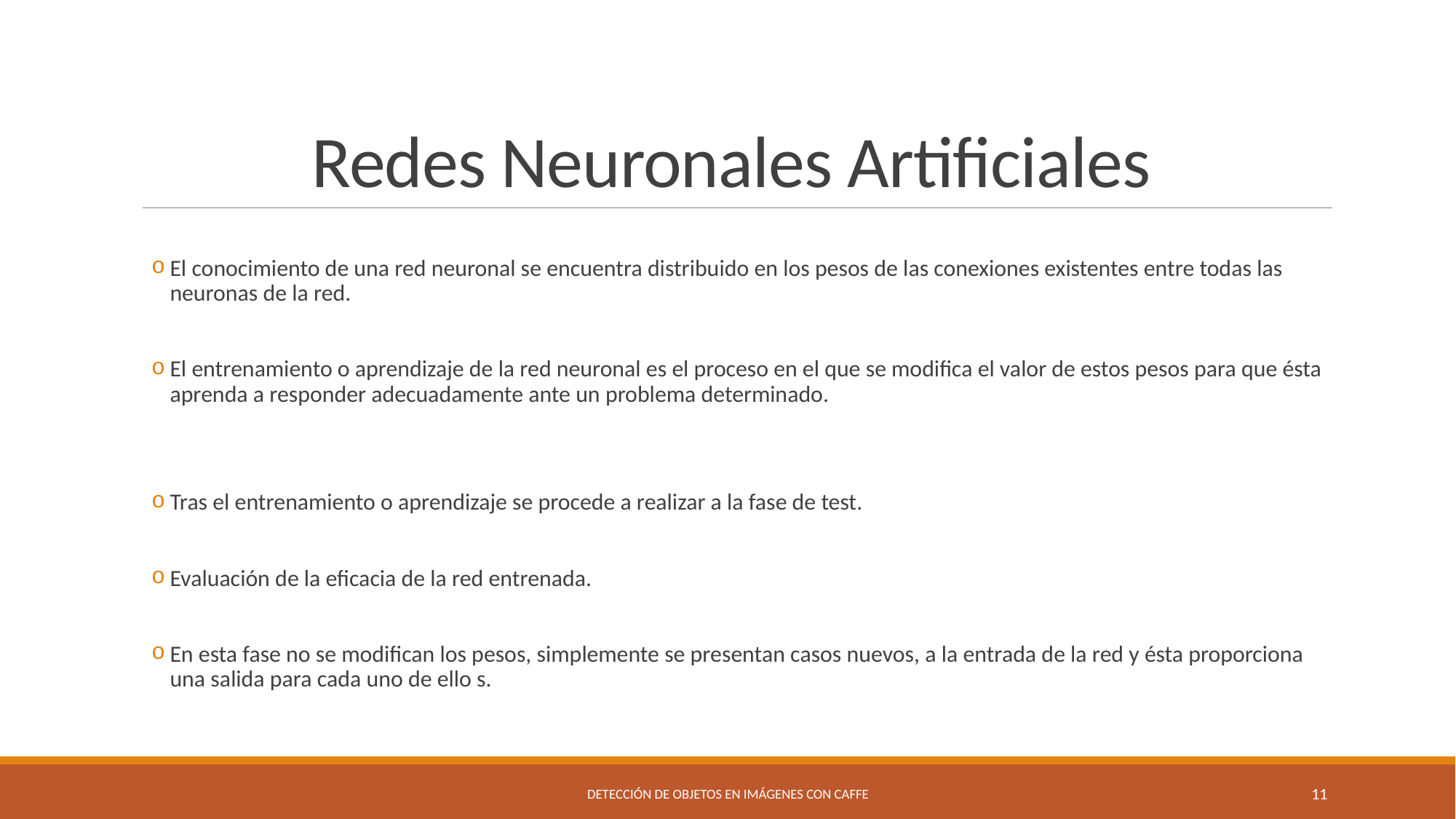

# Redes Neuronales Artificiales

El conocimiento de una red neuronal se encuentra distribuido en los pesos de las conexiones existentes entre todas las neuronas de la red.

El entrenamiento o aprendizaje de la red neuronal es el proceso en el que se modifica el valor de estos pesos para que ésta aprenda a responder adecuadamente ante un problema determinado.

Tras el entrenamiento o aprendizaje se procede a realizar a la fase de test.

Evaluación de la eficacia de la red entrenada.

En esta fase no se modifican los pesos, simplemente se presentan casos nuevos, a la entrada de la red y ésta proporciona una salida para cada uno de ello s.

Detección de objetos en imágenes con Caffe
11